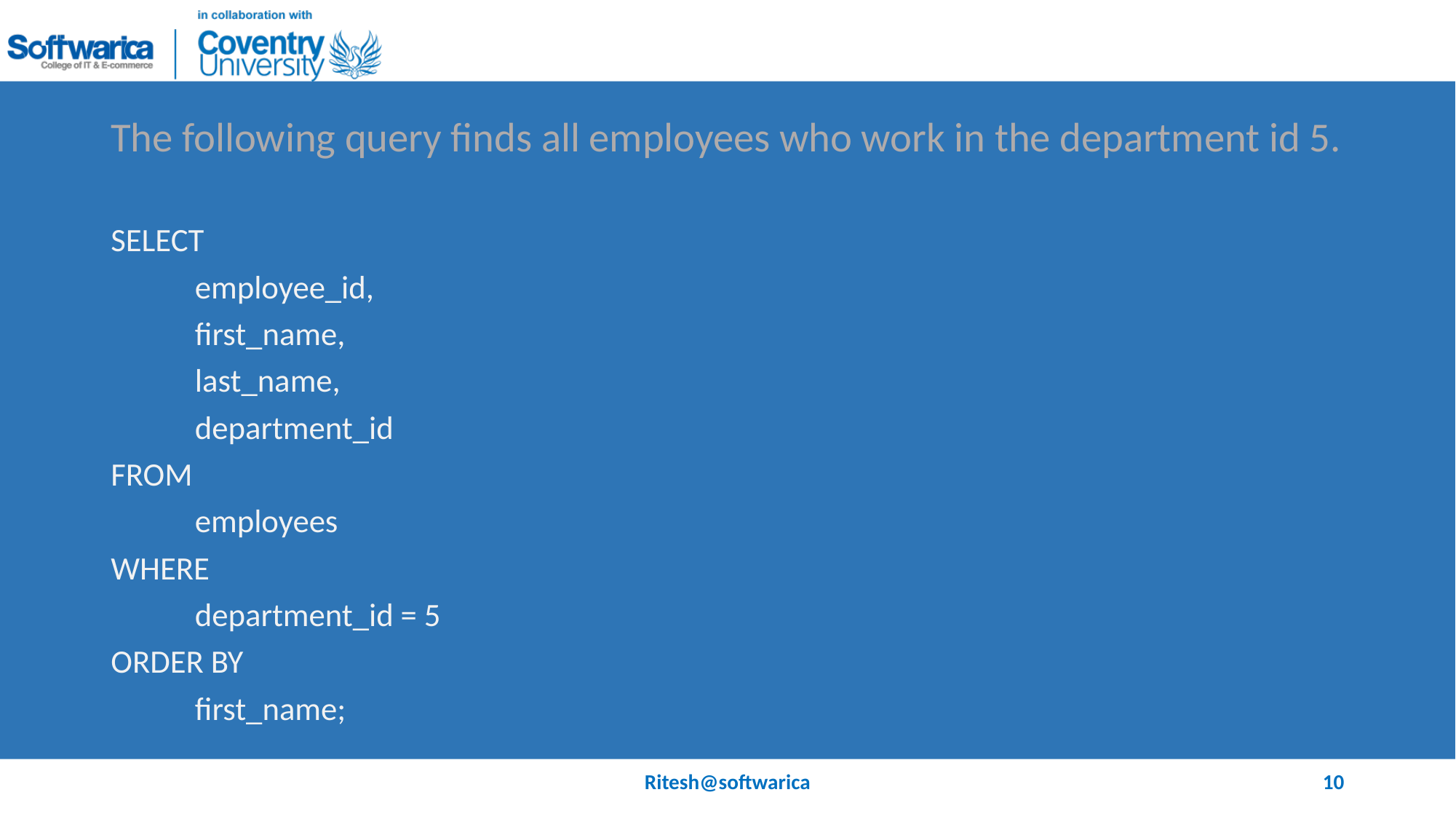

# The following query finds all employees who work in the department id 5.
SELECT
	employee_id,
	first_name,
	last_name,
	department_id
FROM
	employees
WHERE
	department_id = 5
ORDER BY
	first_name;
Ritesh@softwarica
10